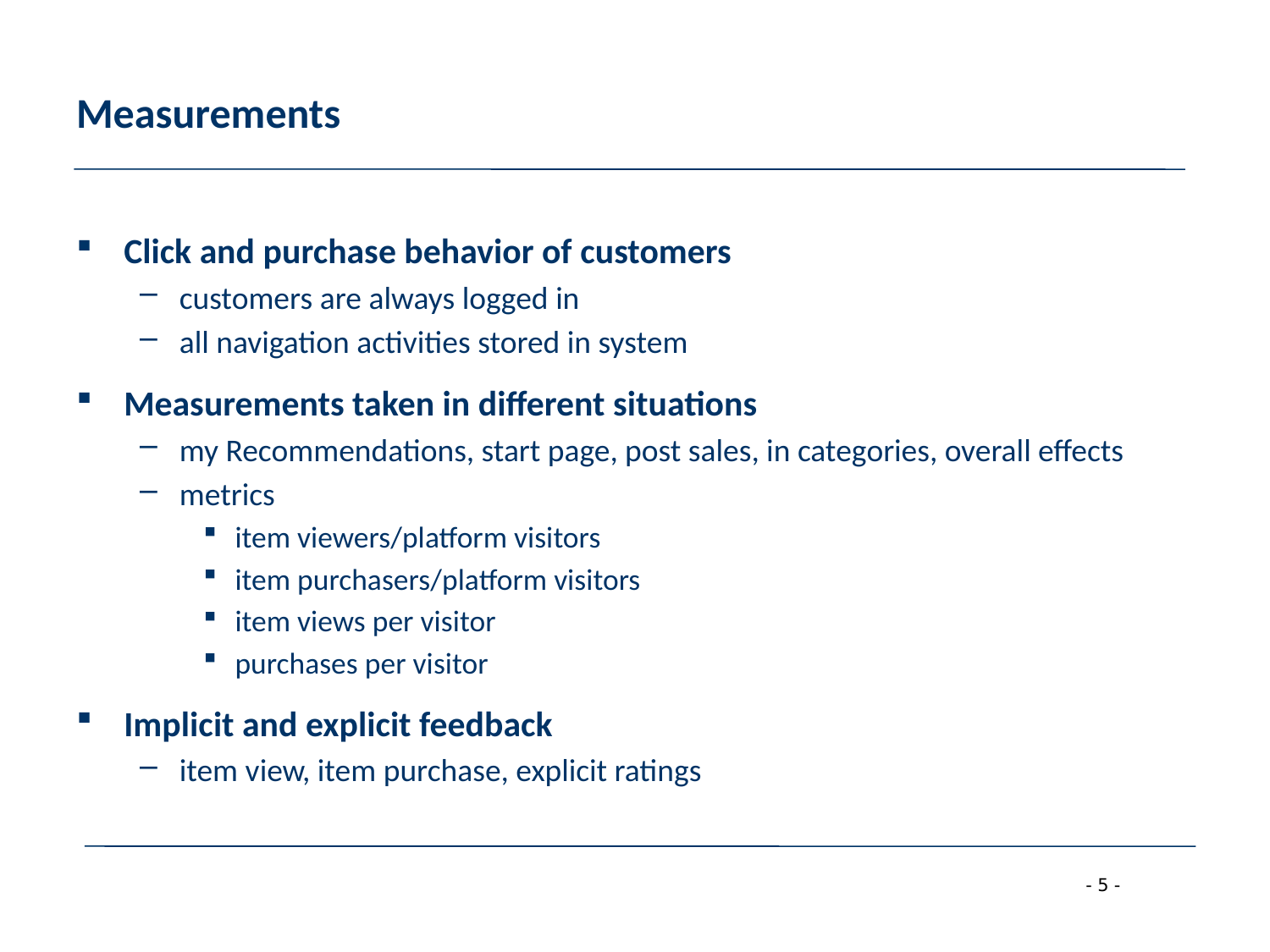

# Measurements
Click and purchase behavior of customers
customers are always logged in
all navigation activities stored in system
Measurements taken in different situations
my Recommendations, start page, post sales, in categories, overall effects
metrics
item viewers/platform visitors
item purchasers/platform visitors
item views per visitor
purchases per visitor
Implicit and explicit feedback
item view, item purchase, explicit ratings